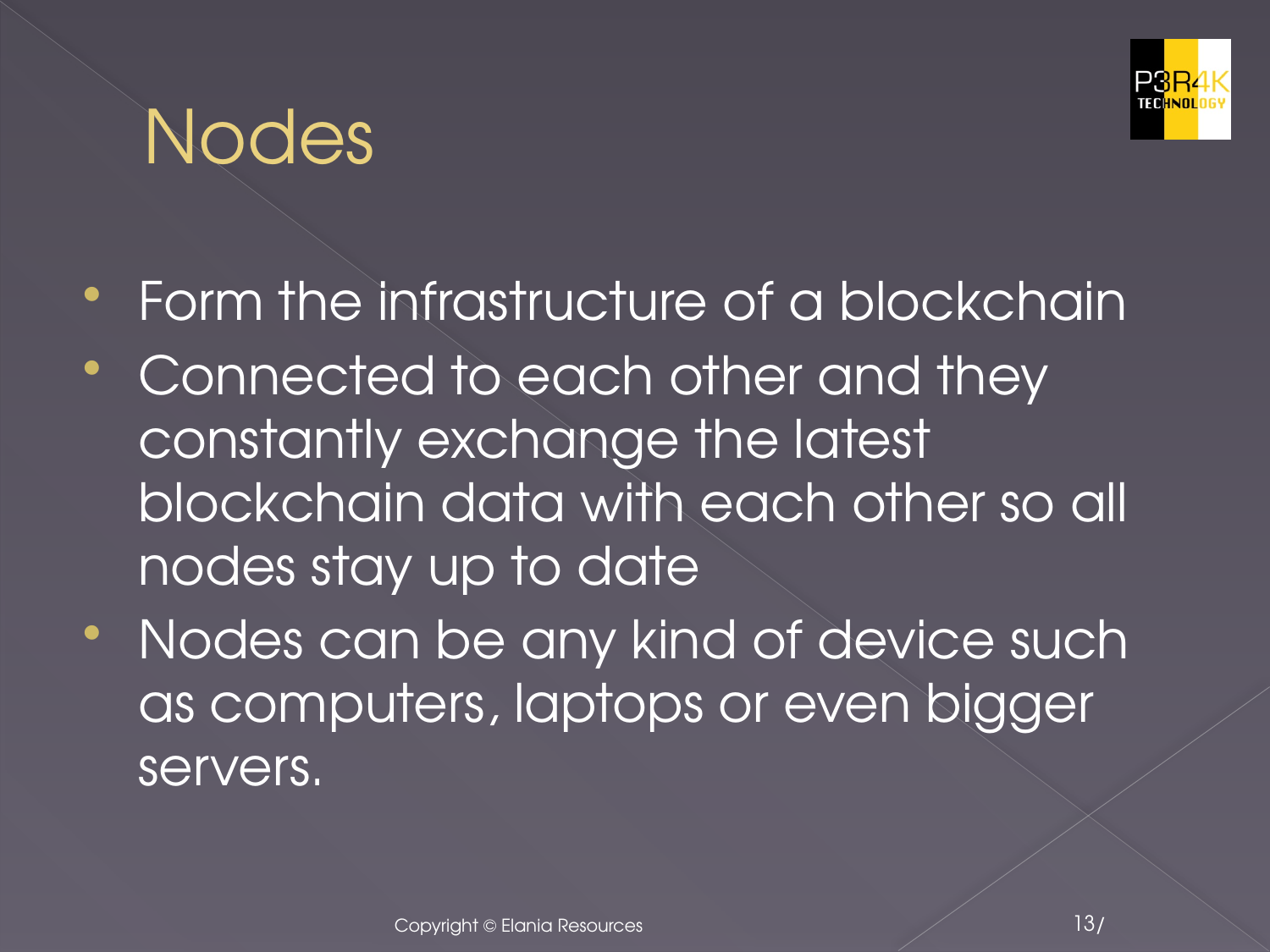

# Nodes
Form the infrastructure of a blockchain
Connected to each other and they constantly exchange the latest blockchain data with each other so all nodes stay up to date
Nodes can be any kind of device such as computers, laptops or even bigger servers.

Copyright © Elania Resources
13